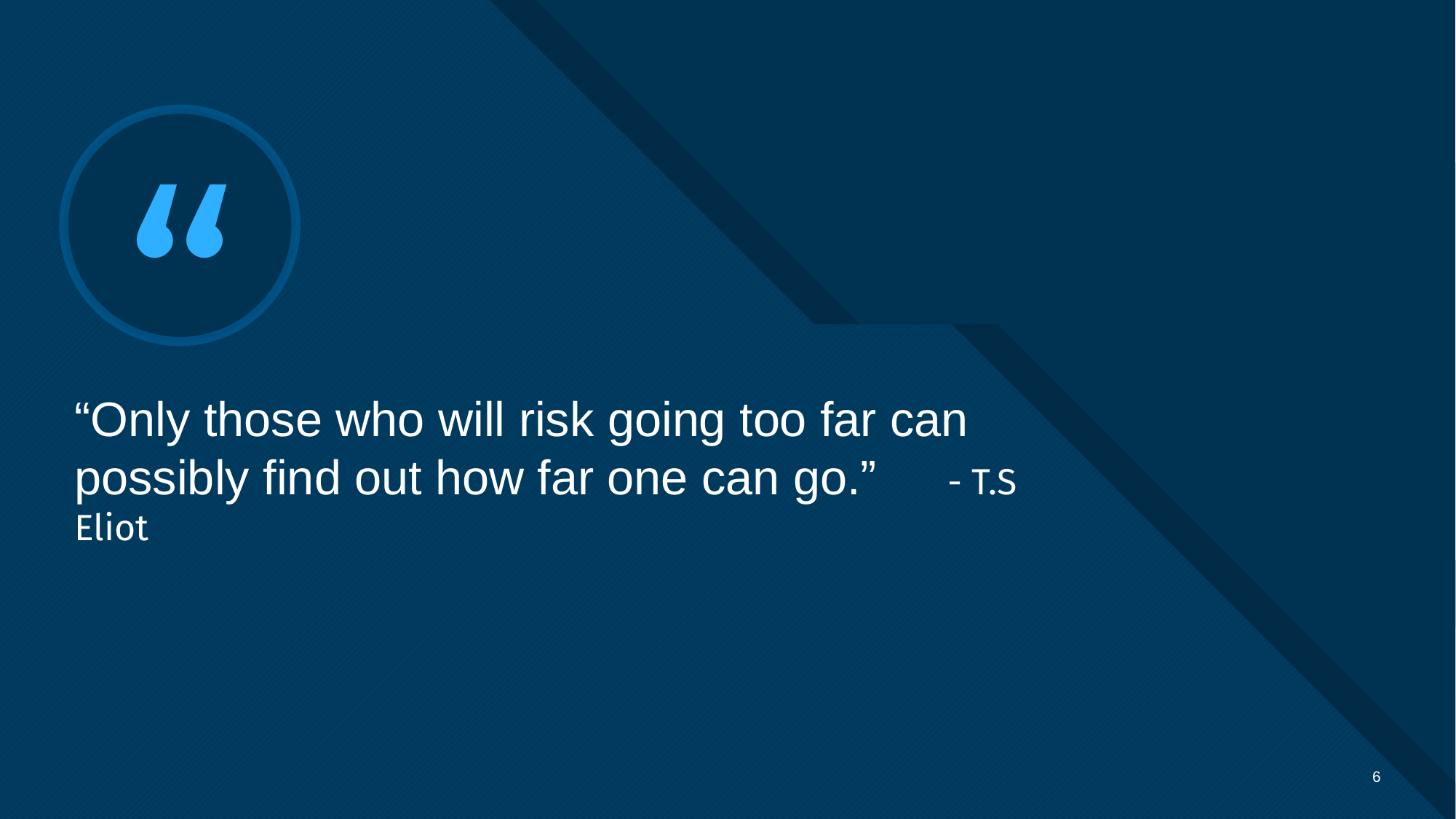

# “Only those who will risk going too far can possibly find out how far one can go.”	- T.S Eliot
6